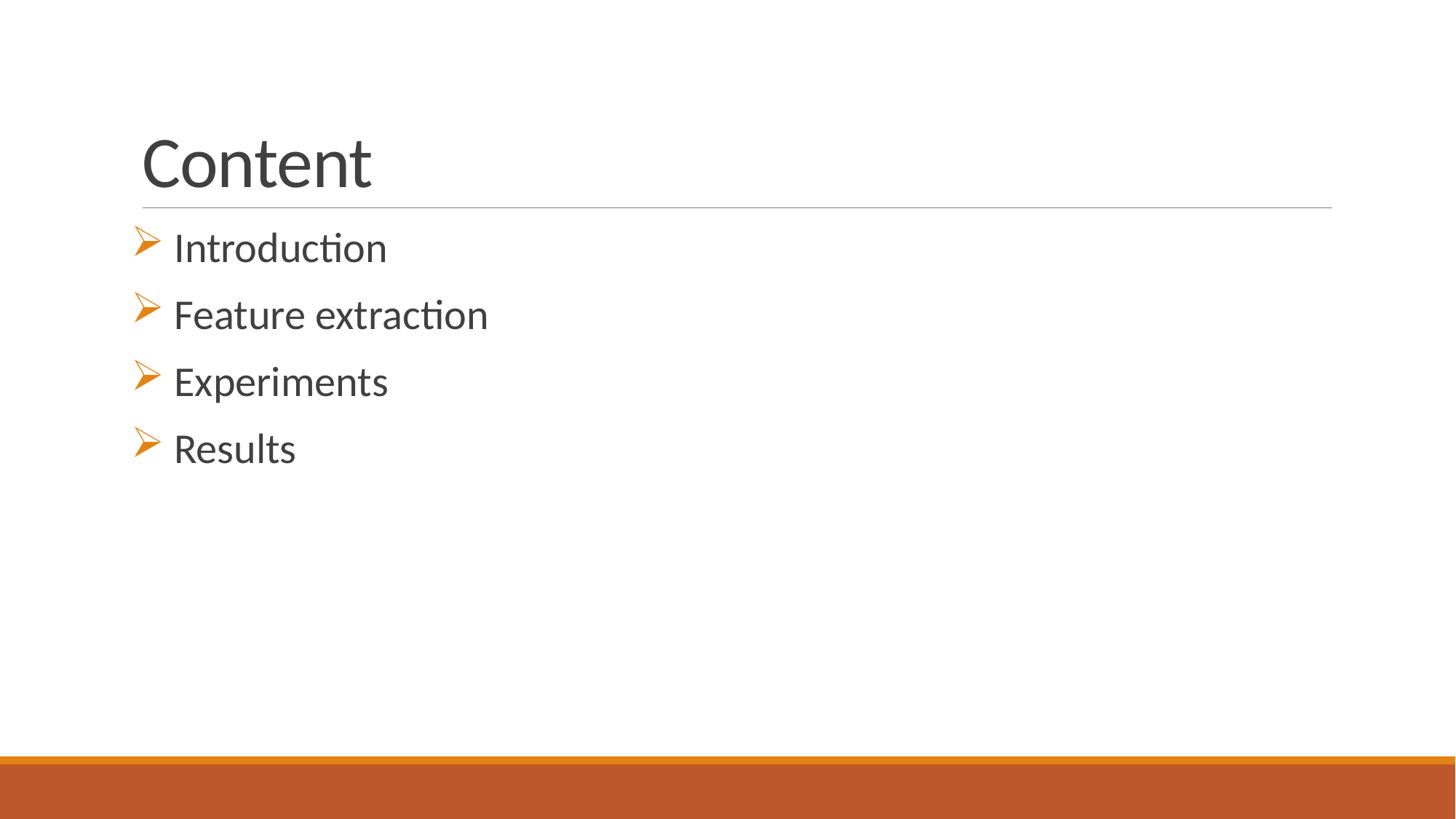

# Content
 Introduction
 Feature extraction
 Experiments
 Results